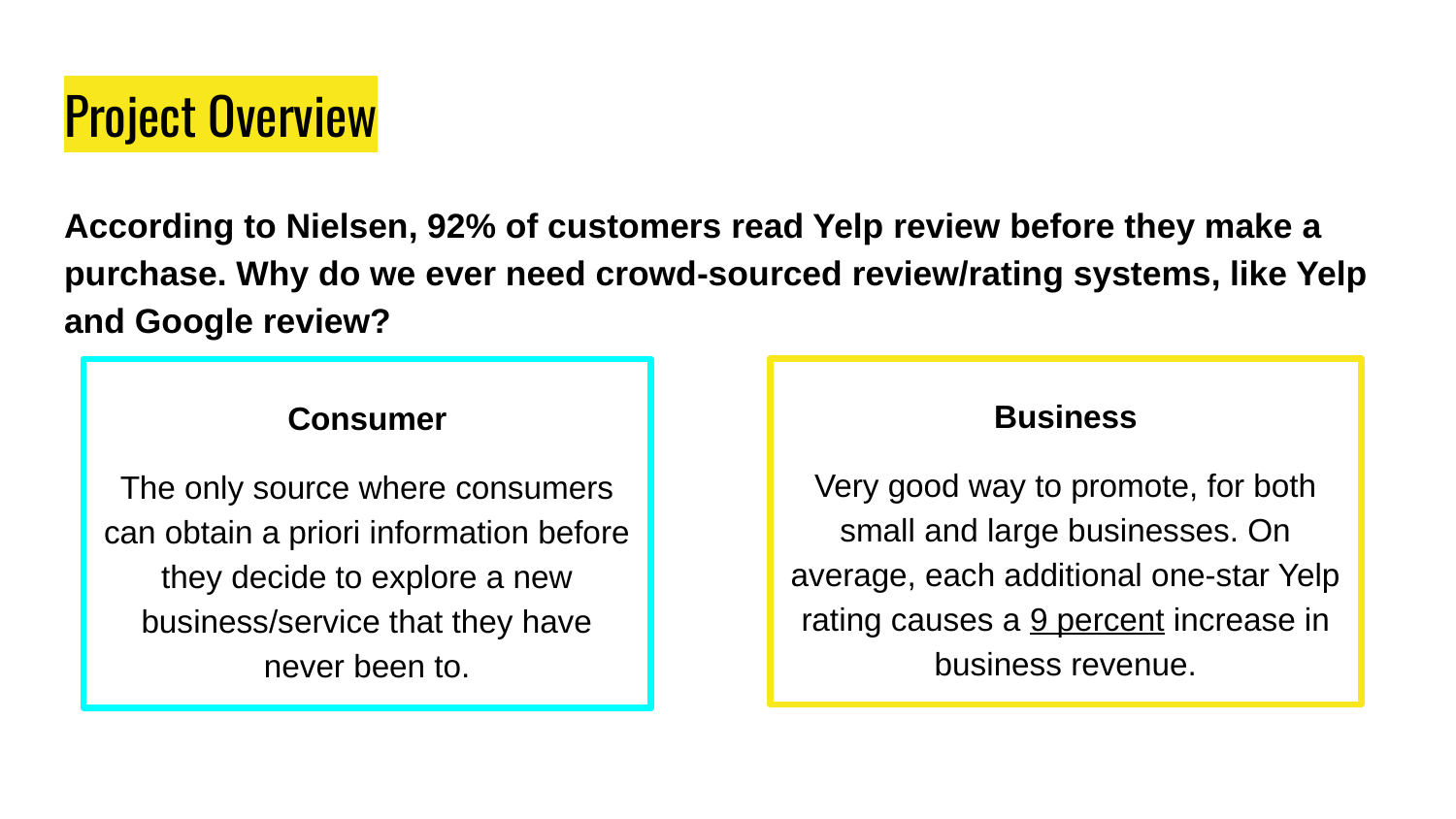

# Project Overview
According to Nielsen, 92% of customers read Yelp review before they make a purchase. Why do we ever need crowd-sourced review/rating systems, like Yelp and Google review?

Consumer
The only source where consumers can obtain a priori information before they decide to explore a new business/service that they have never been to.

Business
Very good way to promote, for both small and large businesses. On average, each additional one-star Yelp rating causes a 9 percent increase in business revenue.